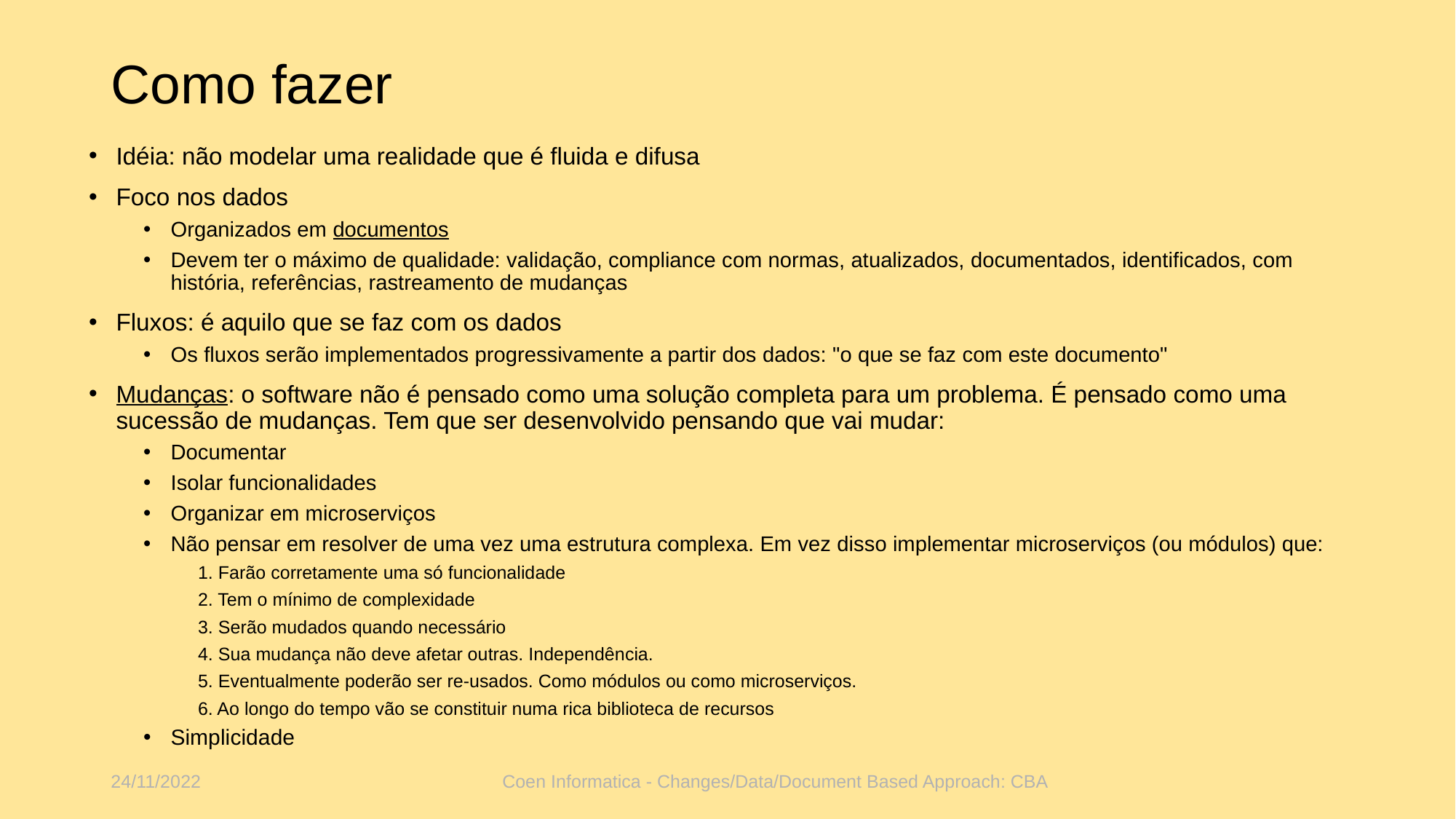

# Como fazer
Idéia: não modelar uma realidade que é fluida e difusa
Foco nos dados
Organizados em documentos
Devem ter o máximo de qualidade: validação, compliance com normas, atualizados, documentados, identificados, com história, referências, rastreamento de mudanças
Fluxos: é aquilo que se faz com os dados
Os fluxos serão implementados progressivamente a partir dos dados: "o que se faz com este documento"
Mudanças: o software não é pensado como uma solução completa para um problema. É pensado como uma sucessão de mudanças. Tem que ser desenvolvido pensando que vai mudar:
Documentar
Isolar funcionalidades
Organizar em microserviços
Não pensar em resolver de uma vez uma estrutura complexa. Em vez disso implementar microserviços (ou módulos) que:
1. Farão corretamente uma só funcionalidade
2. Tem o mínimo de complexidade
3. Serão mudados quando necessário
4. Sua mudança não deve afetar outras. Independência.
5. Eventualmente poderão ser re-usados. Como módulos ou como microserviços.
6. Ao longo do tempo vão se constituir numa rica biblioteca de recursos
Simplicidade
24/11/2022
Coen Informatica - Changes/Data/Document Based Approach: CBA
17